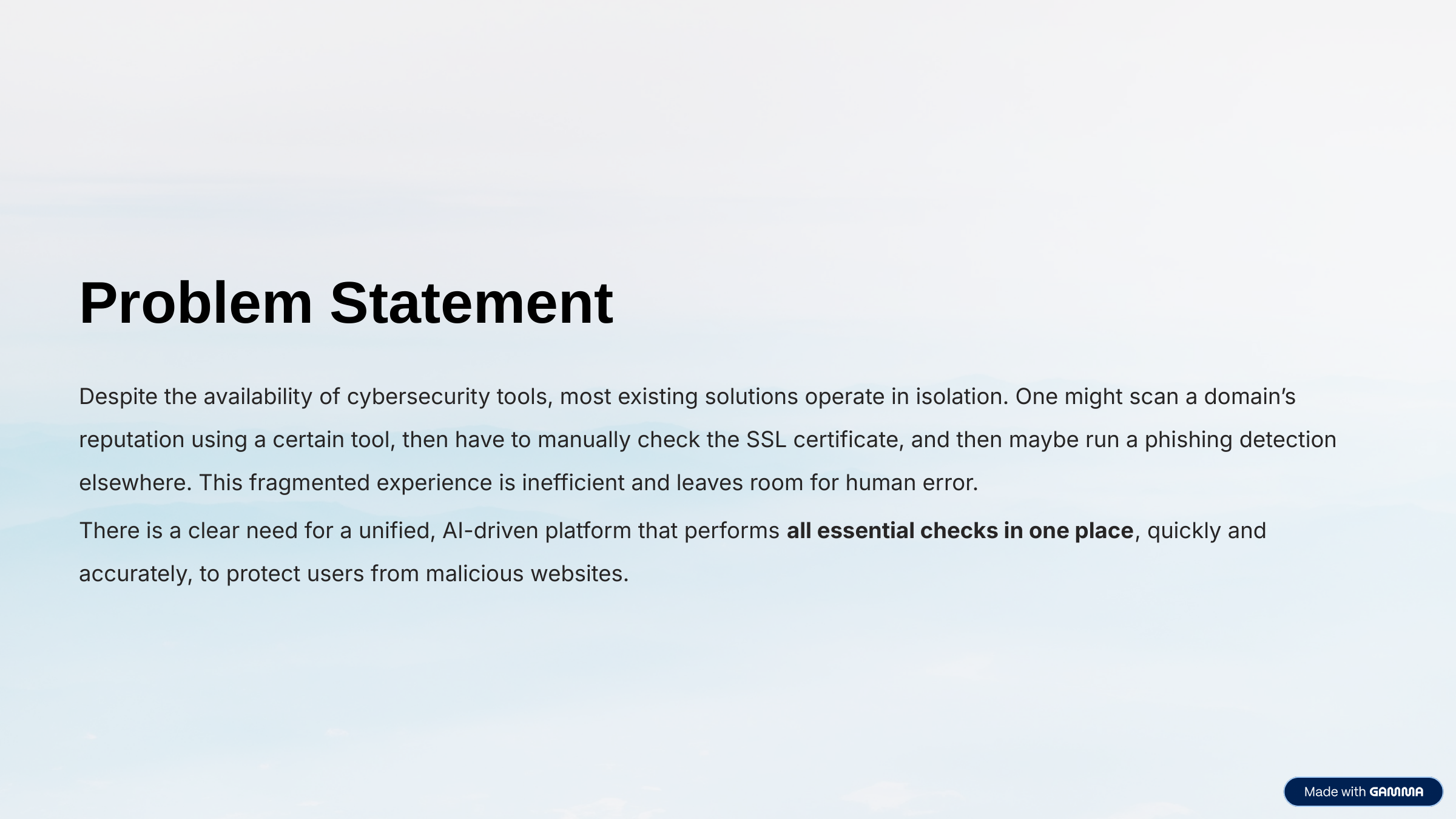

Problem Statement
Despite the availability of cybersecurity tools, most existing solutions operate in isolation. One might scan a domain’s reputation using a certain tool, then have to manually check the SSL certificate, and then maybe run a phishing detection elsewhere. This fragmented experience is inefficient and leaves room for human error.
There is a clear need for a unified, AI-driven platform that performs all essential checks in one place, quickly and accurately, to protect users from malicious websites.